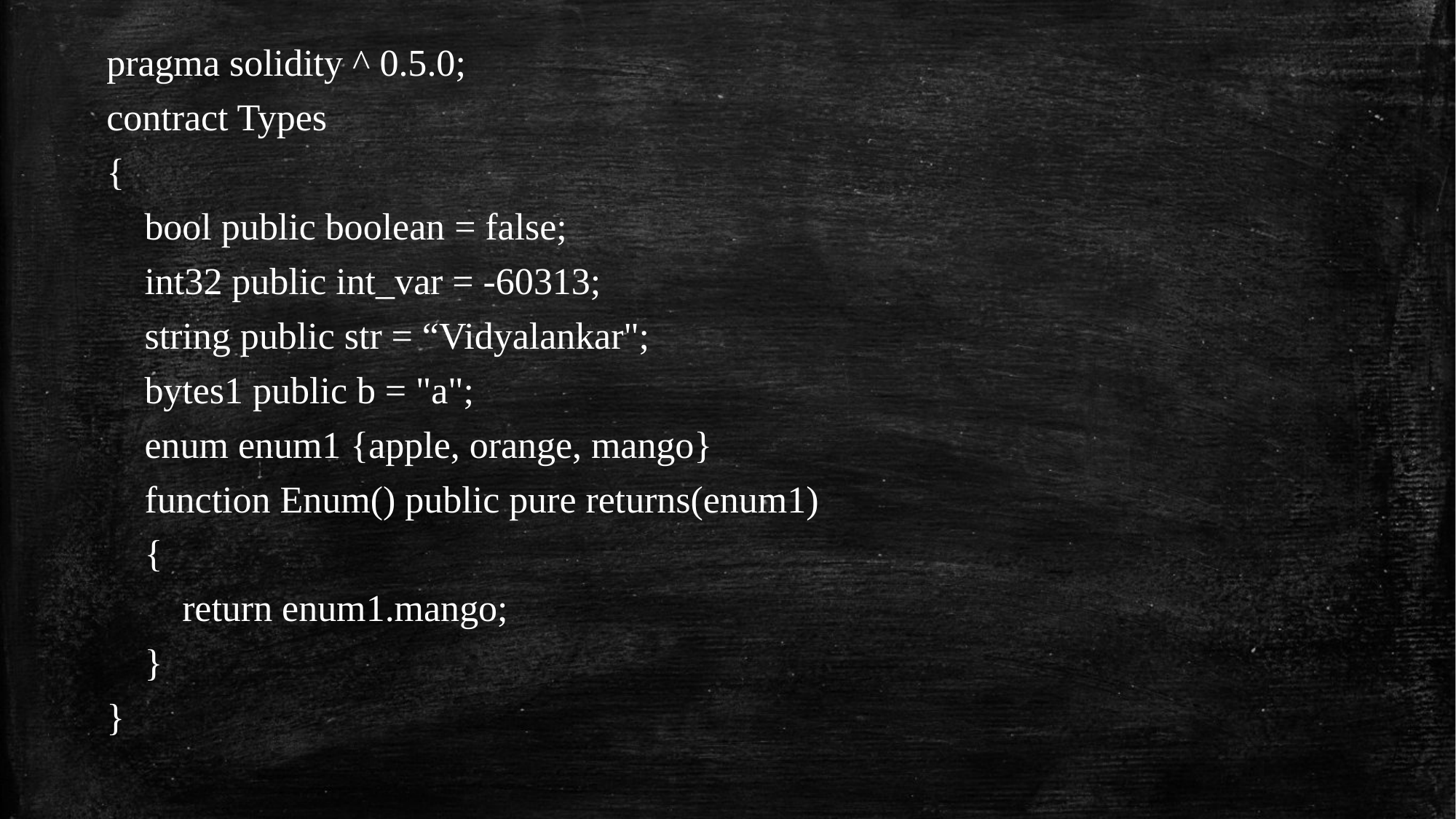

pragma solidity ^ 0.5.0;
contract Types
{
    bool public boolean = false;
    int32 public int_var = -60313;
    string public str = “Vidyalankar";
    bytes1 public b = "a";
    enum enum1 {apple, orange, mango}
    function Enum() public pure returns(enum1)
    {
        return enum1.mango;
    }
}